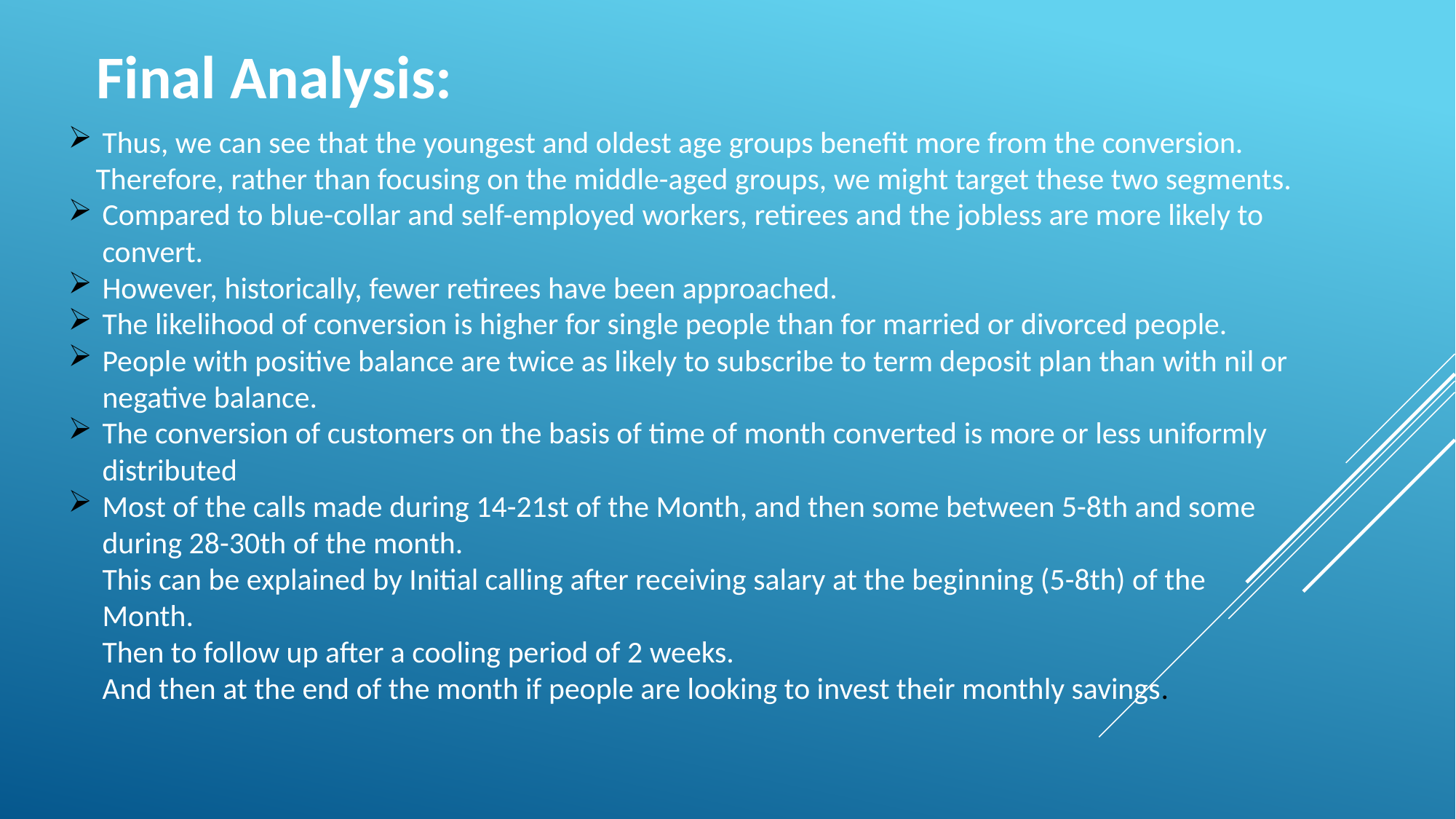

Final Analysis:
Thus, we can see that the youngest and oldest age groups benefit more from the conversion.
    Therefore, rather than focusing on the middle-aged groups, we might target these two segments.
Compared to blue-collar and self-employed workers, retirees and the jobless are more likely to convert.
However, historically, fewer retirees have been approached.
The likelihood of conversion is higher for single people than for married or divorced people.
People with positive balance are twice as likely to subscribe to term deposit plan than with nil or negative balance.
The conversion of customers on the basis of time of month converted is more or less uniformly distributed
Most of the calls made during 14-21st of the Month, and then some between 5-8th and some during 28-30th of the month.
This can be explained by Initial calling after receiving salary at the beginning (5-8th) of the Month.
Then to follow up after a cooling period of 2 weeks.
And then at the end of the month if people are looking to invest their monthly savings.